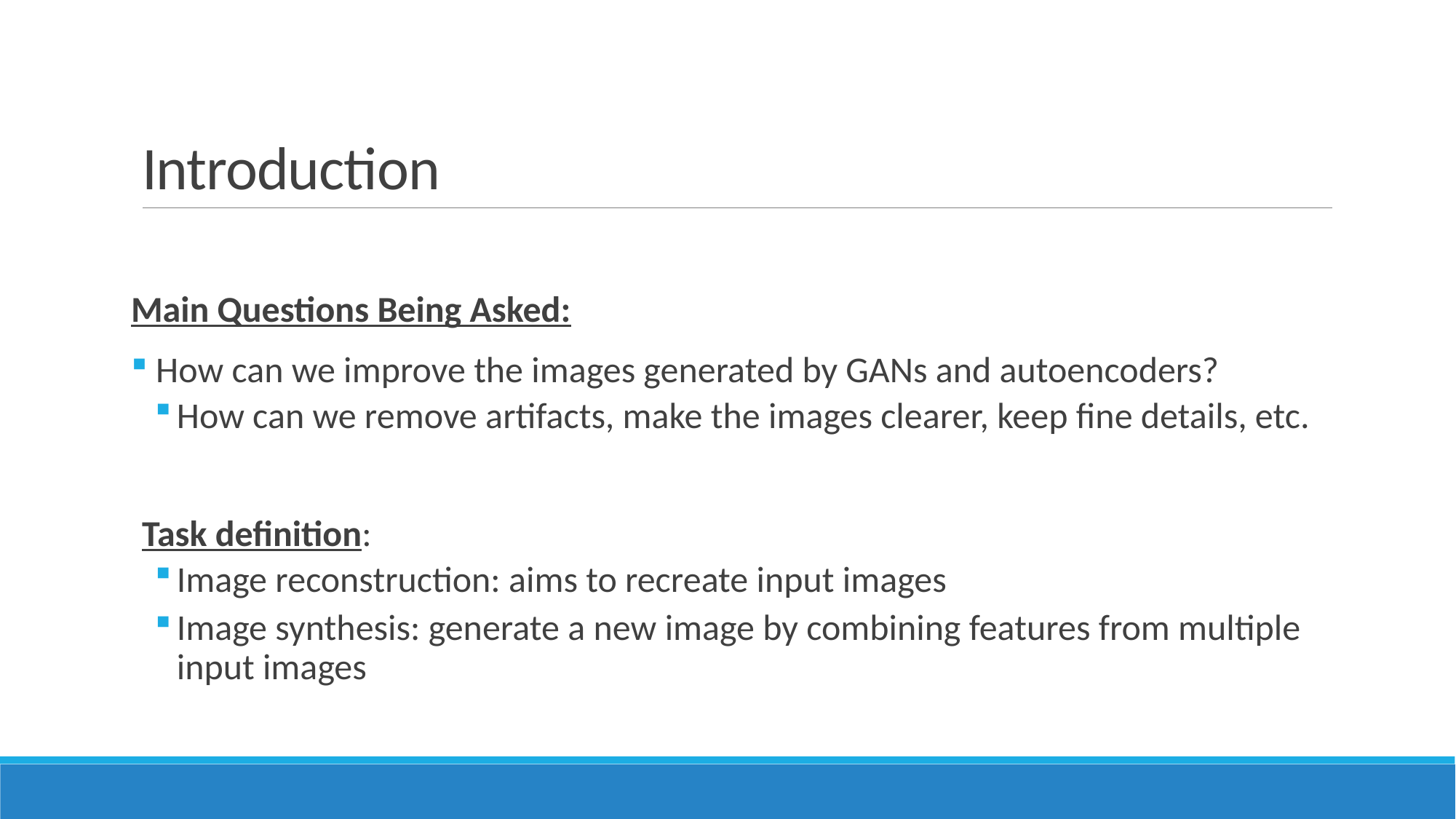

# Introduction

Main Questions Being Asked:
 How can we improve the images generated by GANs and autoencoders?
How can we remove artifacts, make the images clearer, keep fine details, etc.

Task definition:
Image reconstruction: aims to recreate input images
Image synthesis: generate a new image by combining features from multiple input images